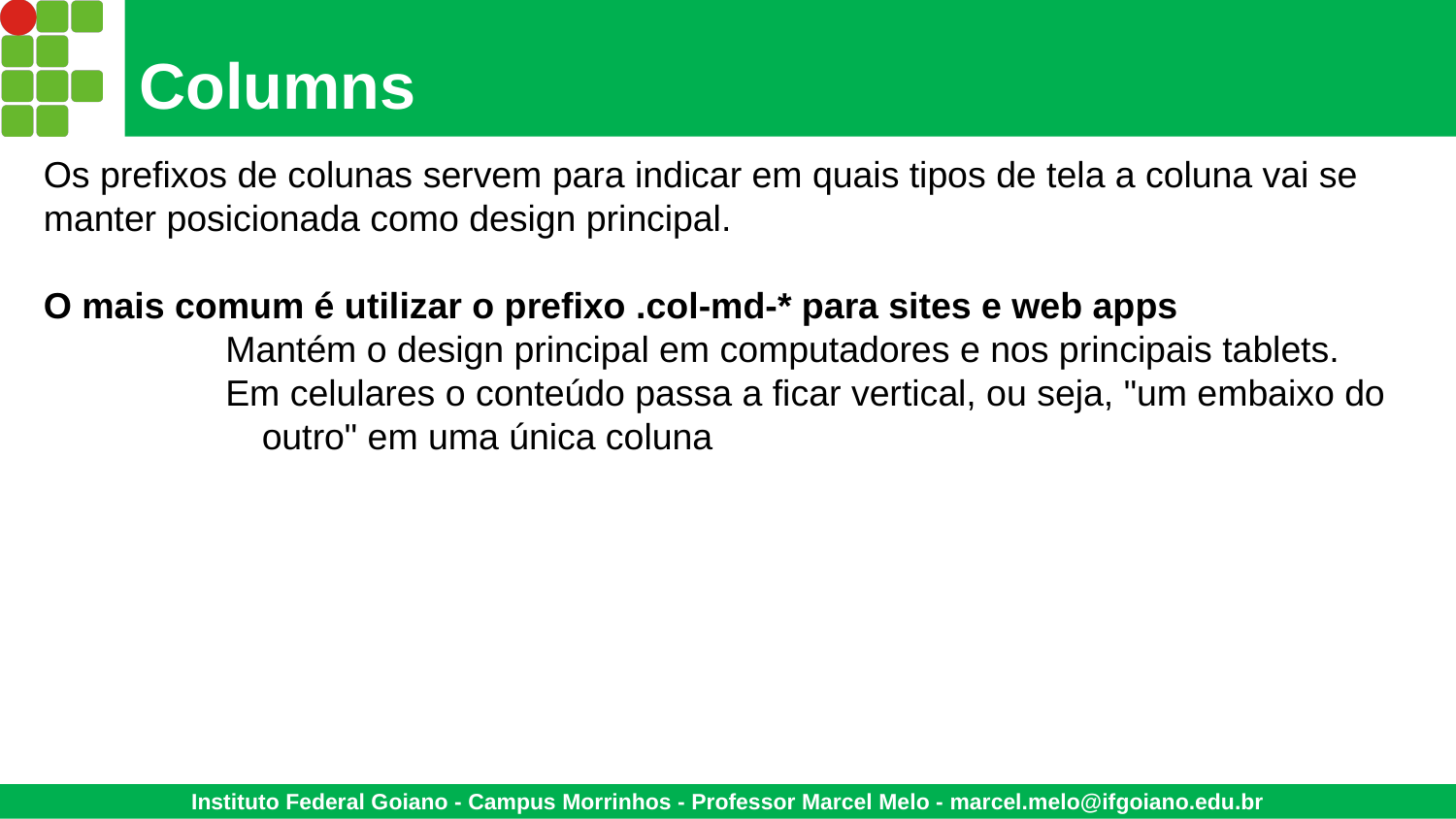

# Columns
Os prefixos de colunas servem para indicar em quais tipos de tela a coluna vai se manter posicionada como design principal.

O mais comum é utilizar o prefixo .col-md-* para sites e web apps
Mantém o design principal em computadores e nos principais tablets.
Em celulares o conteúdo passa a ficar vertical, ou seja, "um embaixo do outro" em uma única coluna